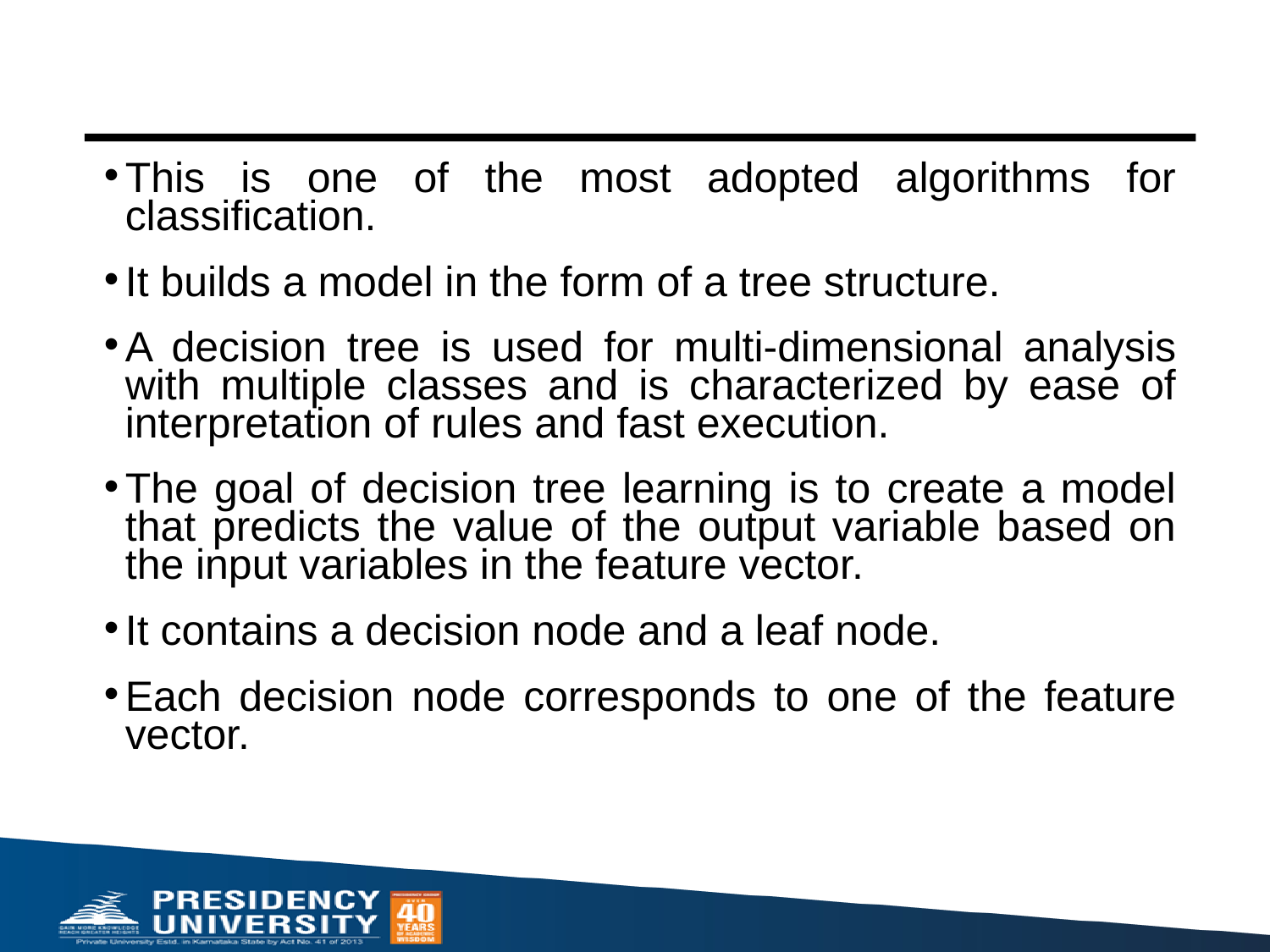

#
This is one of the most adopted algorithms for classification.
It builds a model in the form of a tree structure.
A decision tree is used for multi-dimensional analysis with multiple classes and is characterized by ease of interpretation of rules and fast execution.
The goal of decision tree learning is to create a model that predicts the value of the output variable based on the input variables in the feature vector.
It contains a decision node and a leaf node.
Each decision node corresponds to one of the feature vector.